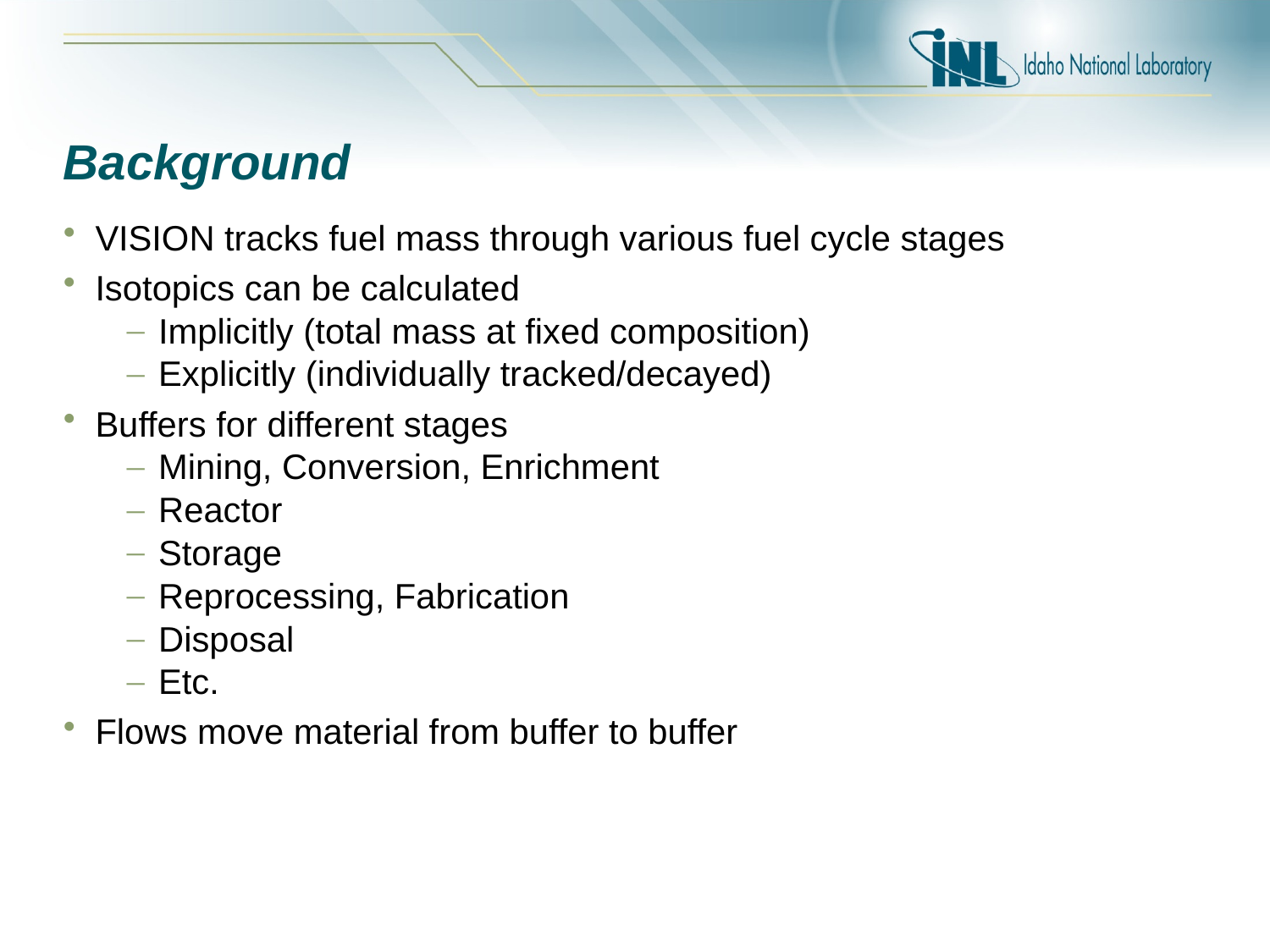

# Background
VISION tracks fuel mass through various fuel cycle stages
Isotopics can be calculated
Implicitly (total mass at fixed composition)
Explicitly (individually tracked/decayed)
Buffers for different stages
Mining, Conversion, Enrichment
Reactor
Storage
Reprocessing, Fabrication
Disposal
Etc.
Flows move material from buffer to buffer